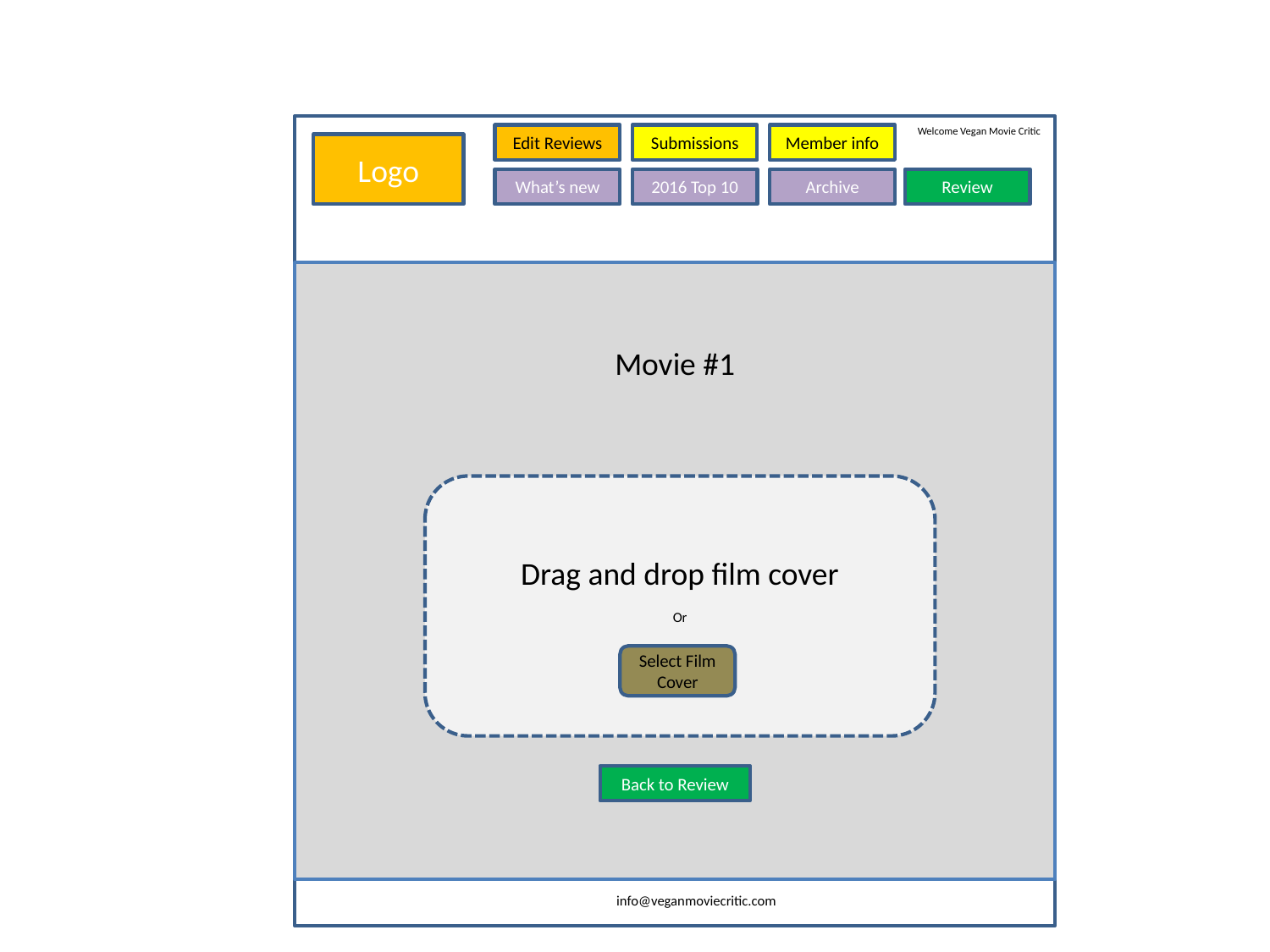

Welcome Vegan Movie Critic
Edit Reviews
Submissions
Member info
Logo
Archive
2016 Top 10
Review
What’s new

Movie #1
Drag and drop film cover

Or

Select Film Cover
Back to Review

info@veganmoviecritic.com